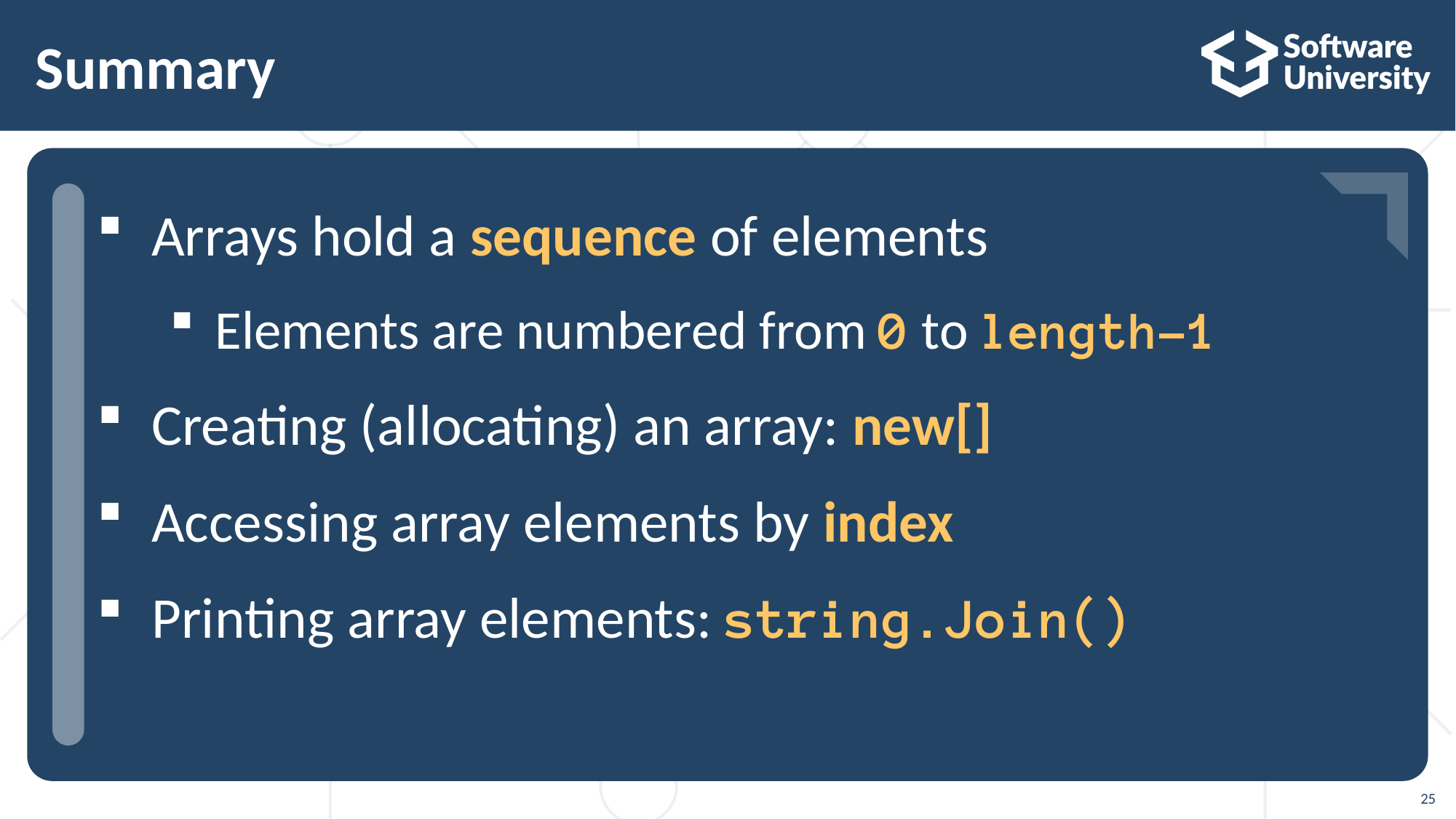

# Summary

Arrays hold a sequence of elements
Elements are numbered from 0 to length-1
Creating (allocating) an array: new[]
Accessing array elements by index
Printing array elements: string.Join()
…
…
…

25